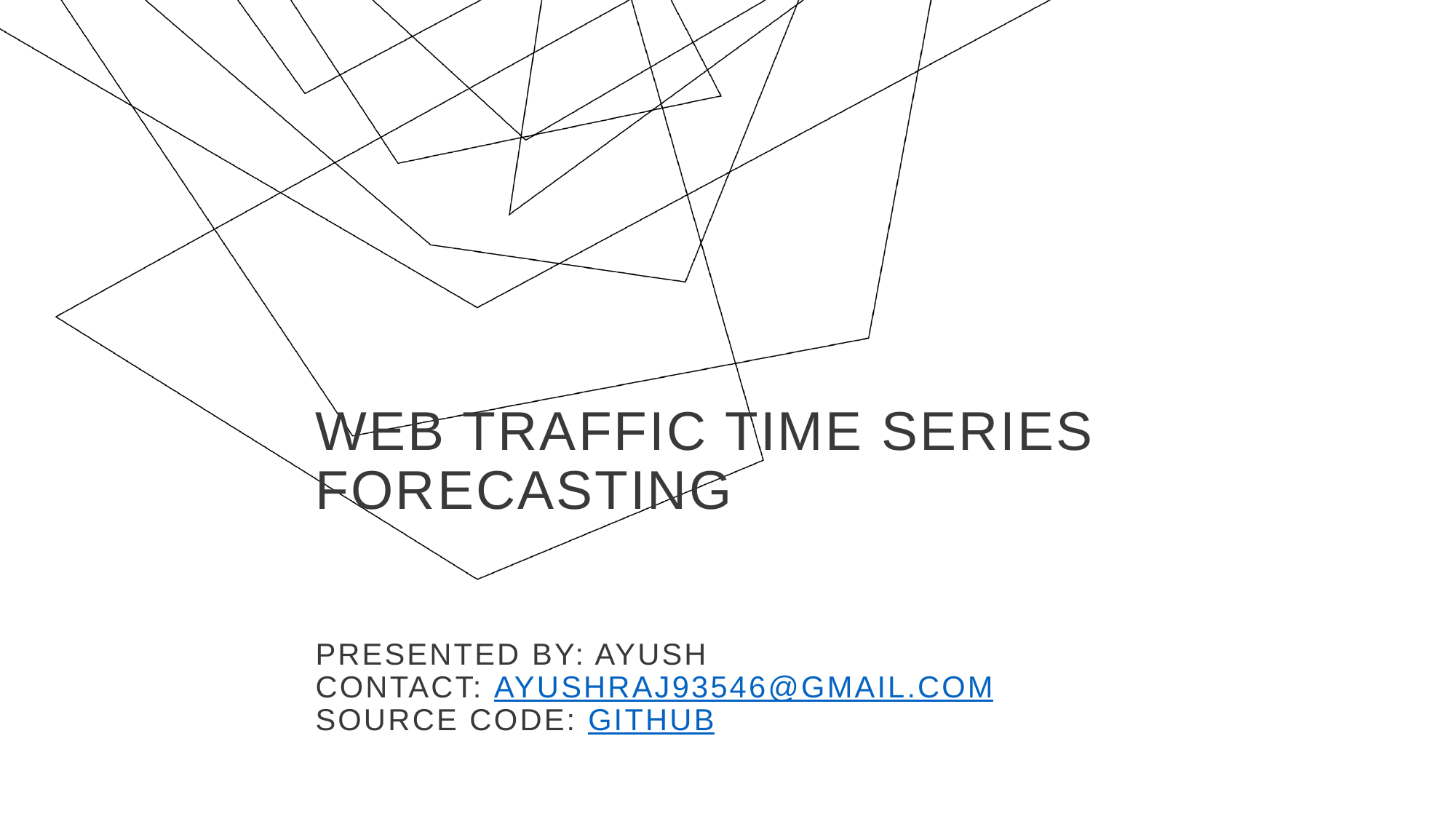

# Web Traffic Time Series Forecasting Presented by: Ayush Contact: ayushraj93546@gmail.com source code: GitHub